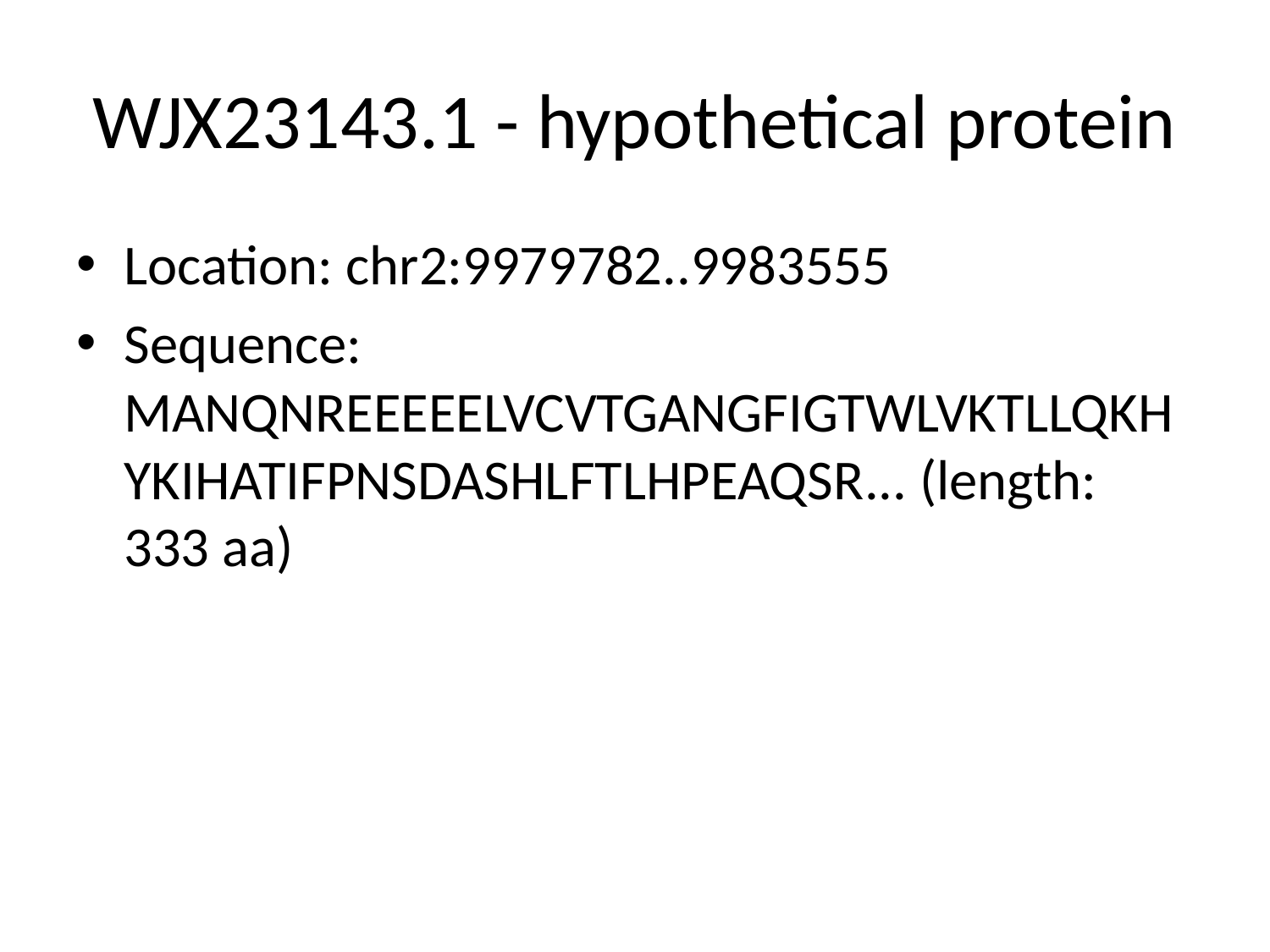

# WJX23143.1 - hypothetical protein
Location: chr2:9979782..9983555
Sequence: MANQNREEEEELVCVTGANGFIGTWLVKTLLQKHYKIHATIFPNSDASHLFTLHPEAQSR... (length: 333 aa)